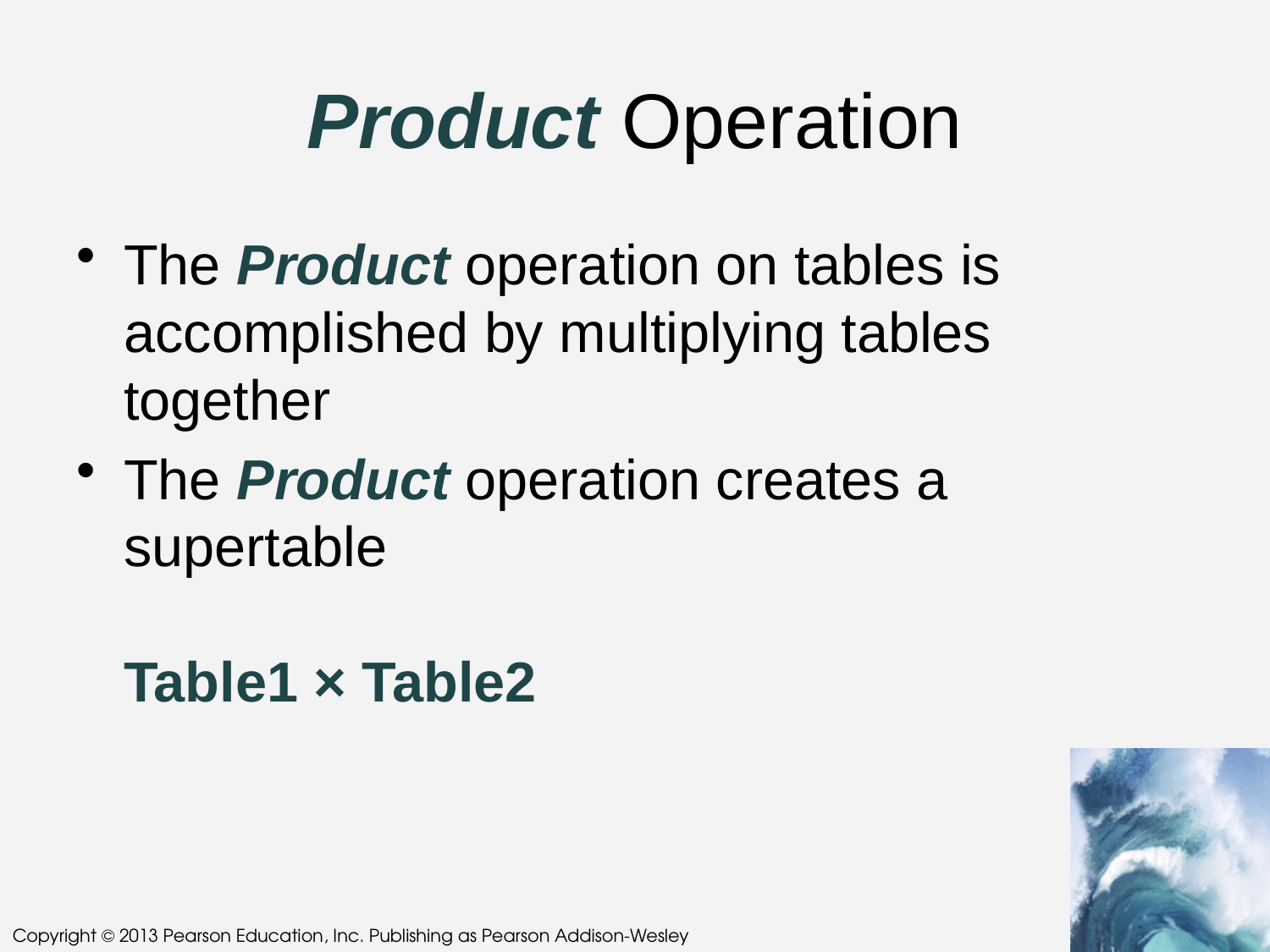

# Product Operation
The Product operation on tables is accomplished by multiplying tables together
The Product operation creates a supertable
Table1 × Table2